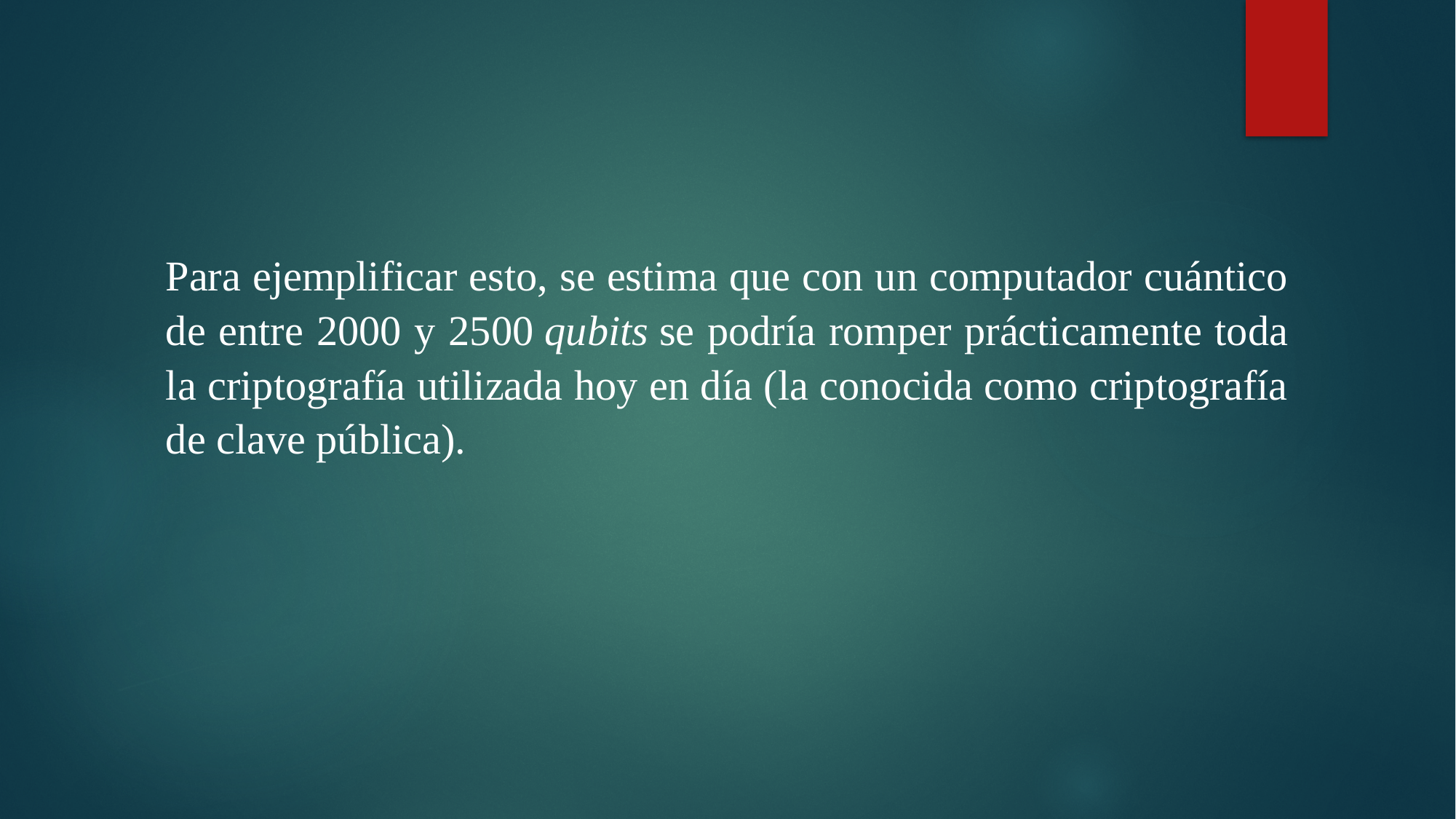

Para ejemplificar esto, se estima que con un computador cuántico de entre 2000 y 2500 qubits se podría romper prácticamente toda la criptografía utilizada hoy en día (la conocida como criptografía de clave pública).